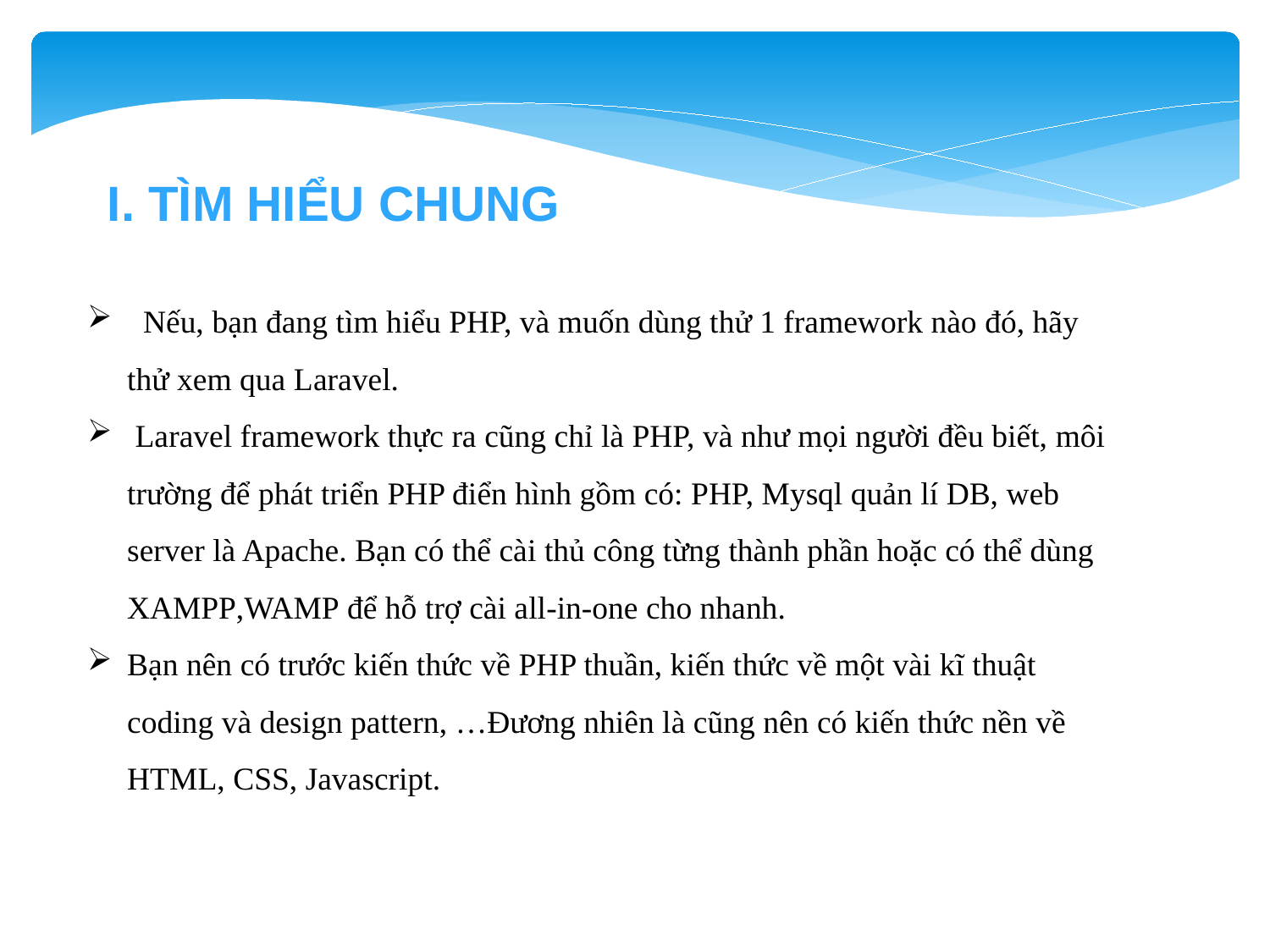

I. Tìm HIỂU CHUNG

  Nếu, bạn đang tìm hiểu PHP, và muốn dùng thử 1 framework nào đó, hãy thử xem qua Laravel.
 Laravel framework thực ra cũng chỉ là PHP, và như mọi người đều biết, môi trường để phát triển PHP điển hình gồm có: PHP, Mysql quản lí DB, web server là Apache. Bạn có thể cài thủ công từng thành phần hoặc có thể dùng XAMPP,WAMP để hỗ trợ cài all-in-one cho nhanh.
Bạn nên có trước kiến thức về PHP thuần, kiến thức về một vài kĩ thuật coding và design pattern, …Đương nhiên là cũng nên có kiến thức nền về HTML, CSS, Javascript.